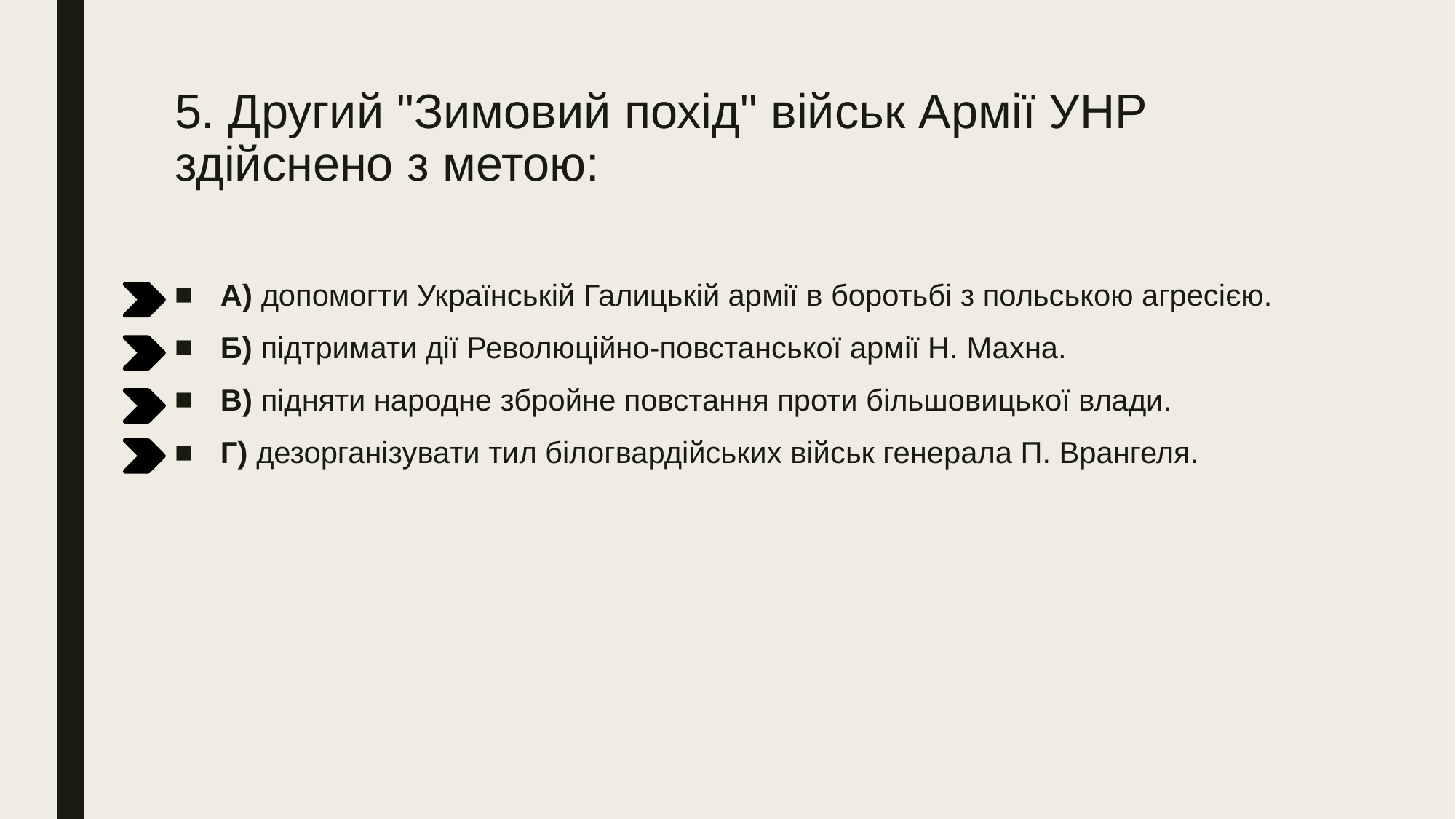

# 5. Другий "Зимовий похід" військ Армії УНР здійснено з метою:
А) допомогти Українській Галицькій армії в боротьбі з польською агресією.
Б) підтримати дії Революційно-повстанської армії Н. Махна.
В) підняти народне збройне повстання проти більшовицької влади.
Г) дезорганізувати тил білогвардійських військ генерала П. Врангеля.